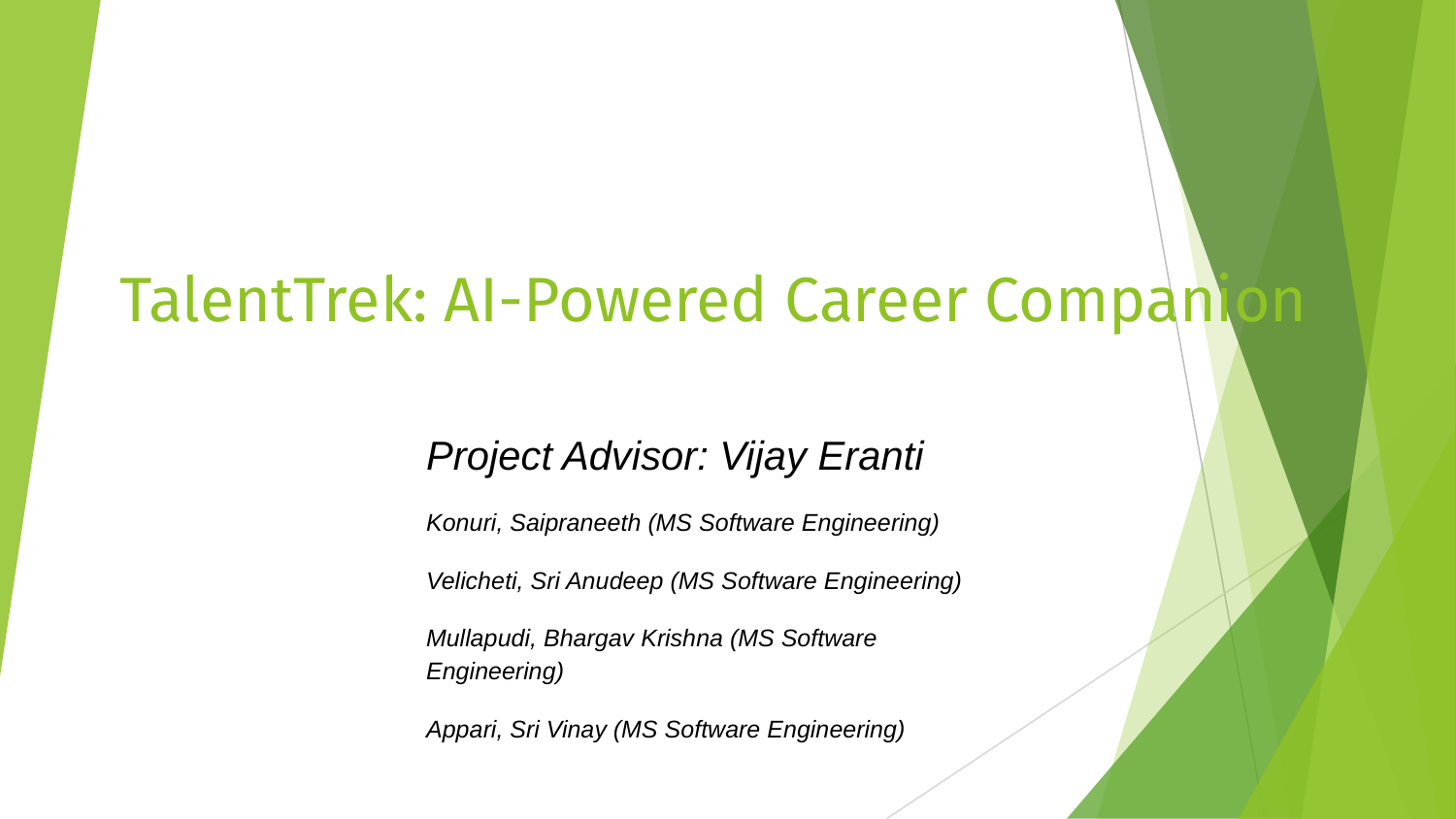

# TalentTrek: AI-Powered Career Companion

Project Advisor: Vijay Eranti
Konuri, Saipraneeth (MS Software Engineering)
Velicheti, Sri Anudeep (MS Software Engineering)
Mullapudi, Bhargav Krishna (MS Software Engineering)
Appari, Sri Vinay (MS Software Engineering)